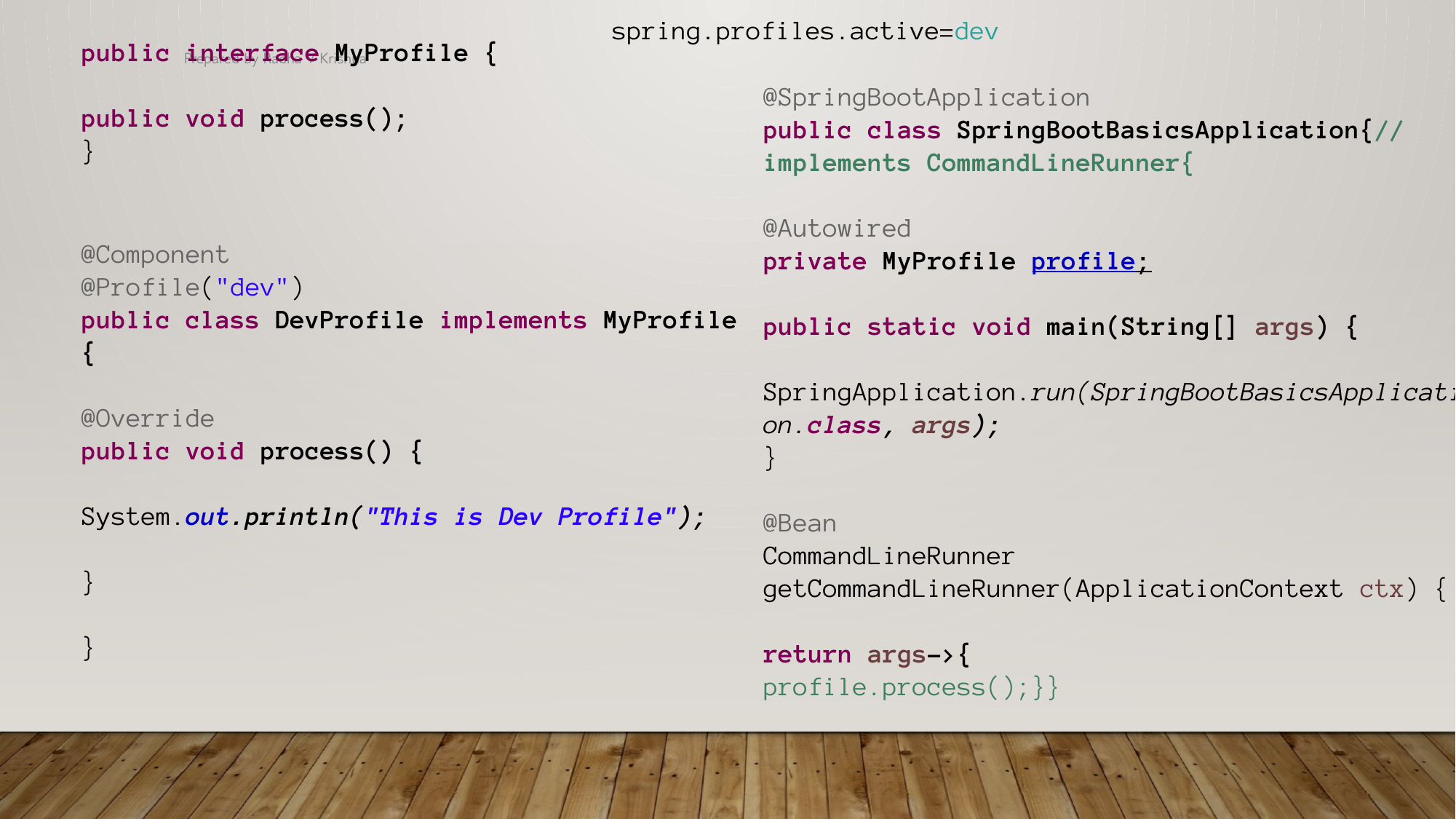

spring.profiles.active=dev
public interface MyProfile {

public void process();
}
Prepared by Radha V Krishna
@SpringBootApplication
public class SpringBootBasicsApplication{//  implements CommandLineRunner{

@Autowired
private MyProfile profile;

public static void main(String[] args) {

SpringApplication.run(SpringBootBasicsApplication.class, args);
}

@Bean
CommandLineRunner getCommandLineRunner(ApplicationContext ctx) {

return args->{
profile.process();}}
@Component
@Profile("dev")
public class DevProfile implements MyProfile {

@Override
public void process() {

System.out.println("This is Dev Profile");

}

}